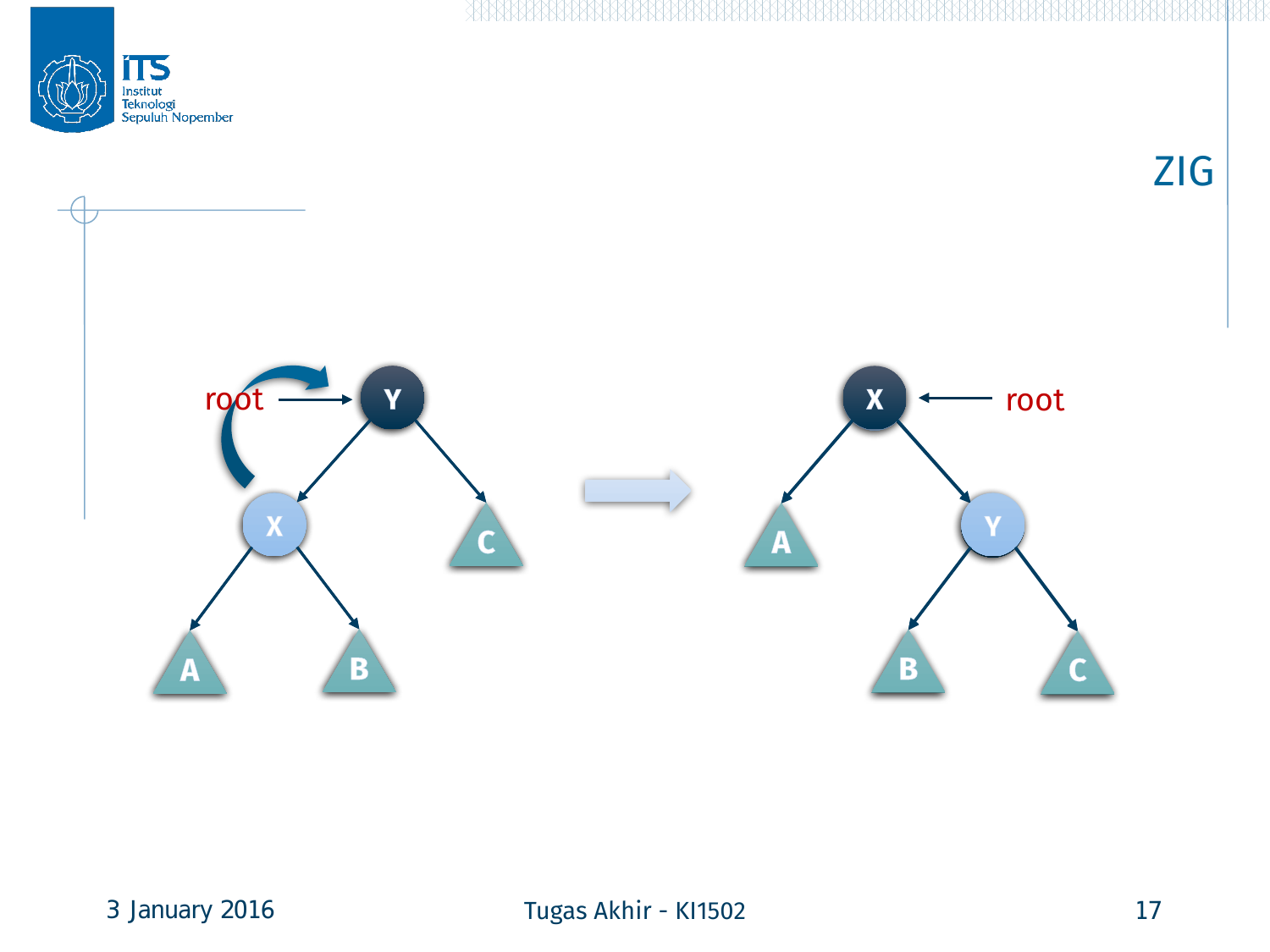

# ZIG
Y
X
C
B
A
Y
X
C
B
A
X
Y
A
B
C
X
A
Y
C
B
root
root

3 January 2016
Tugas Akhir - KI1502
17